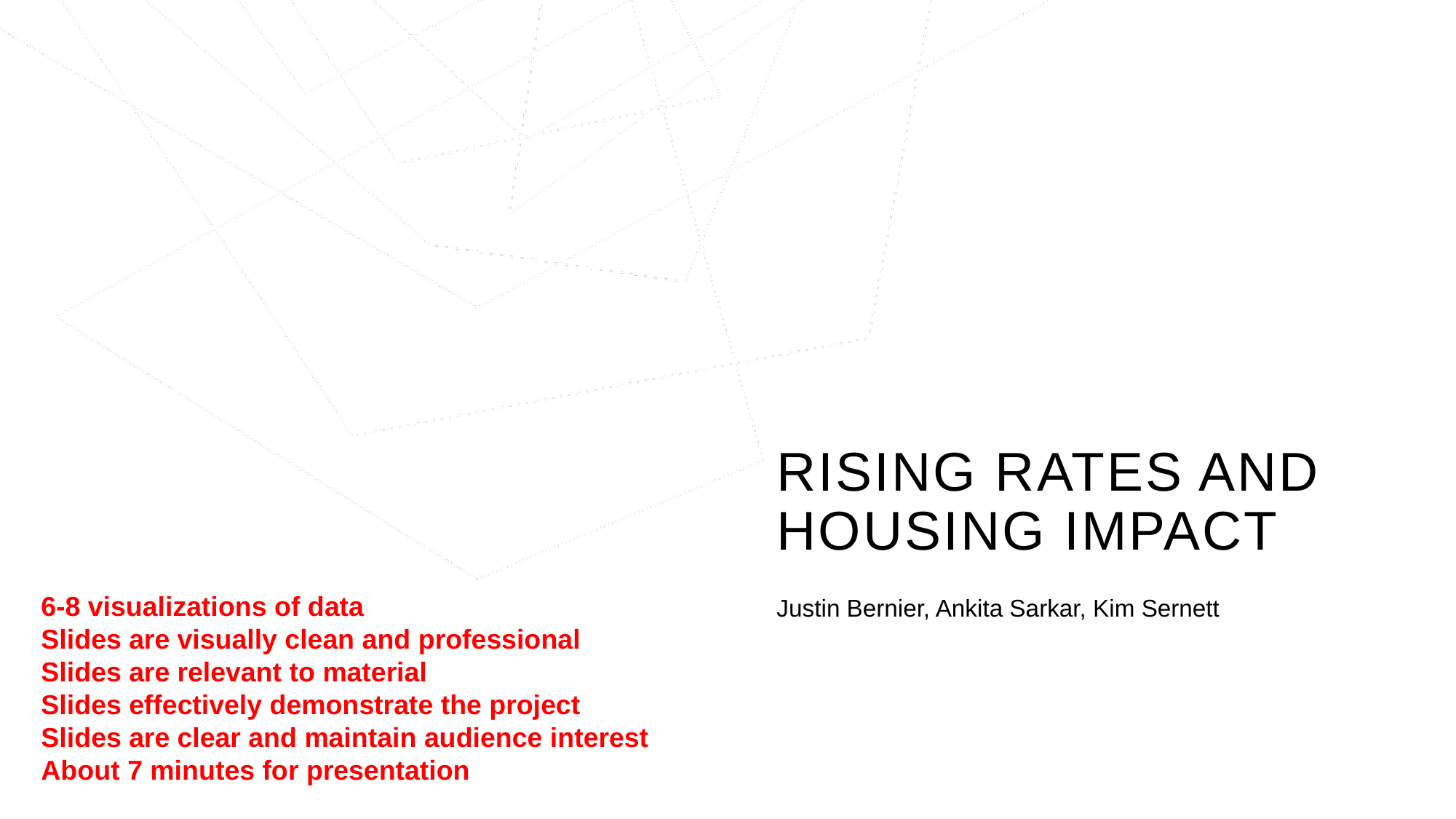

# Rising Rates and housing Impact
6-8 visualizations of data
Slides are visually clean and professional
Slides are relevant to material
Slides effectively demonstrate the project
Slides are clear and maintain audience interest
About 7 minutes for presentation
Justin Bernier, Ankita Sarkar, Kim Sernett